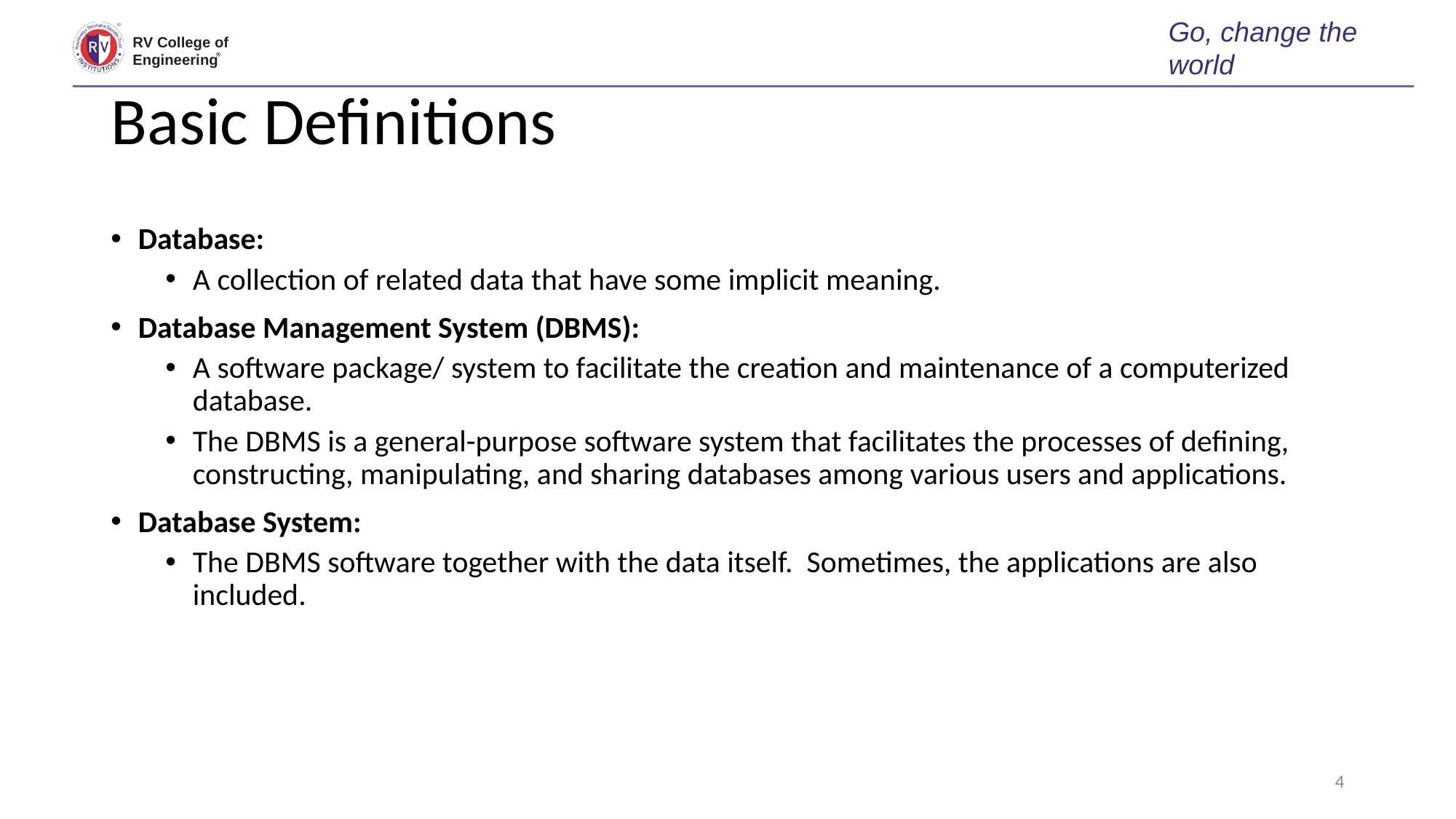

Go, change the world

RV College of
Engineering
# Basic Definitions

Database:
A collection of related data that have some implicit meaning.
Database Management System (DBMS):
A software package/ system to facilitate the creation and maintenance of a computerized database.
The DBMS is a general-purpose software system that facilitates the processes of defining, constructing, manipulating, and sharing databases among various users and applications.
Database System:
The DBMS software together with the data itself.  Sometimes, the applications are also included.

4